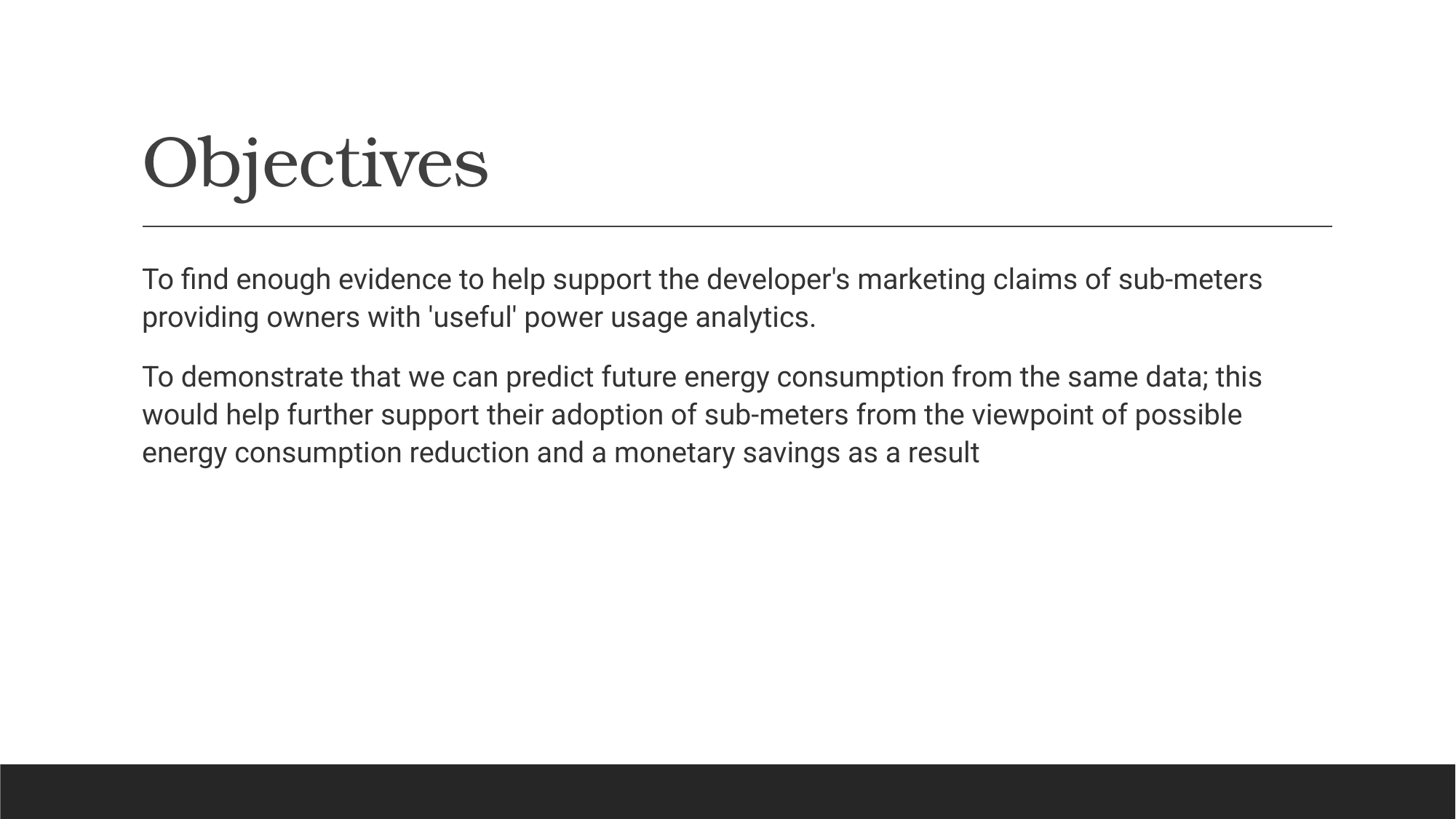

# Objectives
To find enough evidence to help support the developer's marketing claims of sub-meters providing owners with 'useful' power usage analytics.
To demonstrate that we can predict future energy consumption from the same data; this would help further support their adoption of sub-meters from the viewpoint of possible energy consumption reduction and a monetary savings as a result